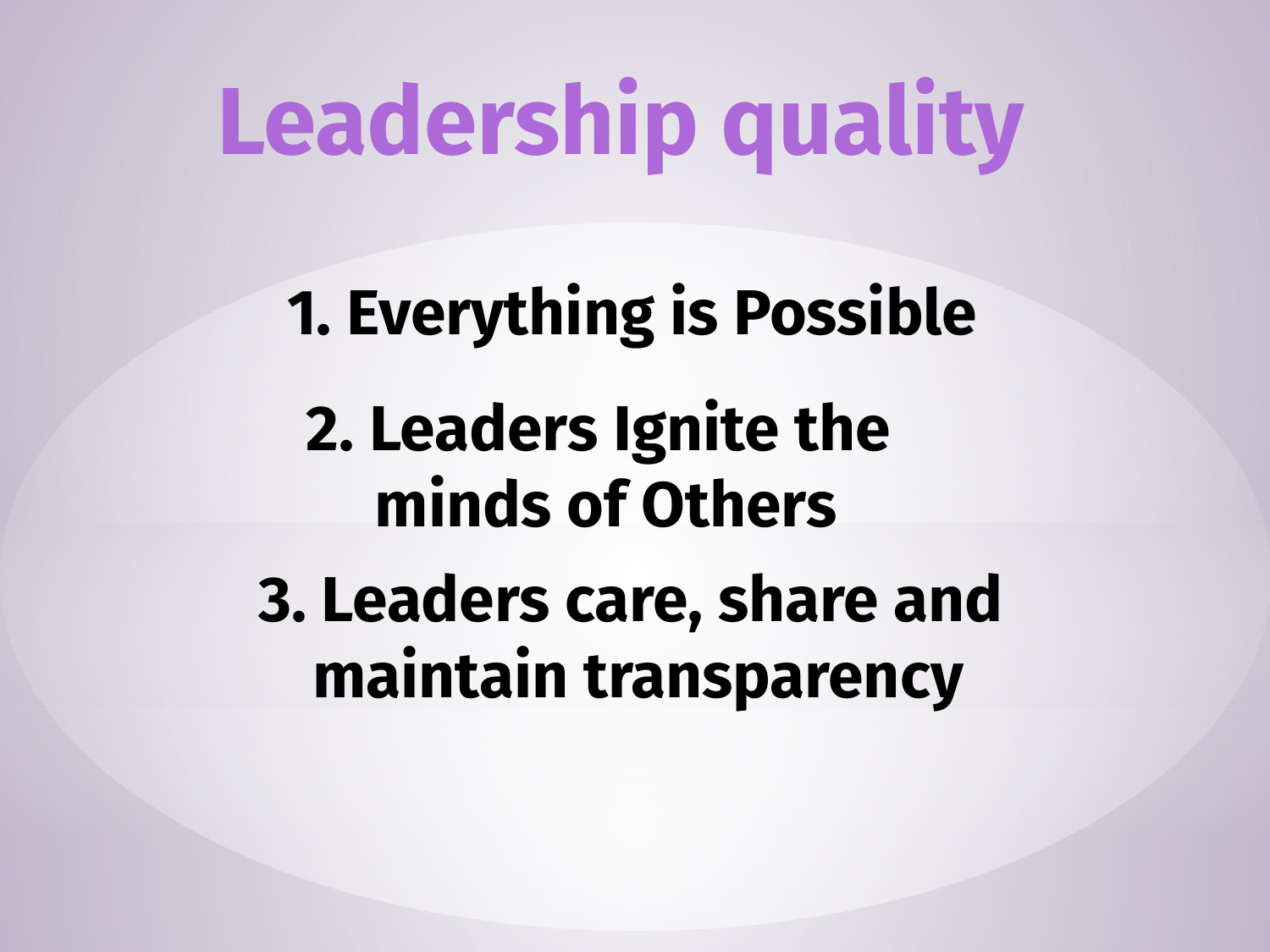

Leadership quality
1. Everything is Possible
2. Leaders Ignite the
 minds of Others
3. Leaders care, share and
 maintain transparency